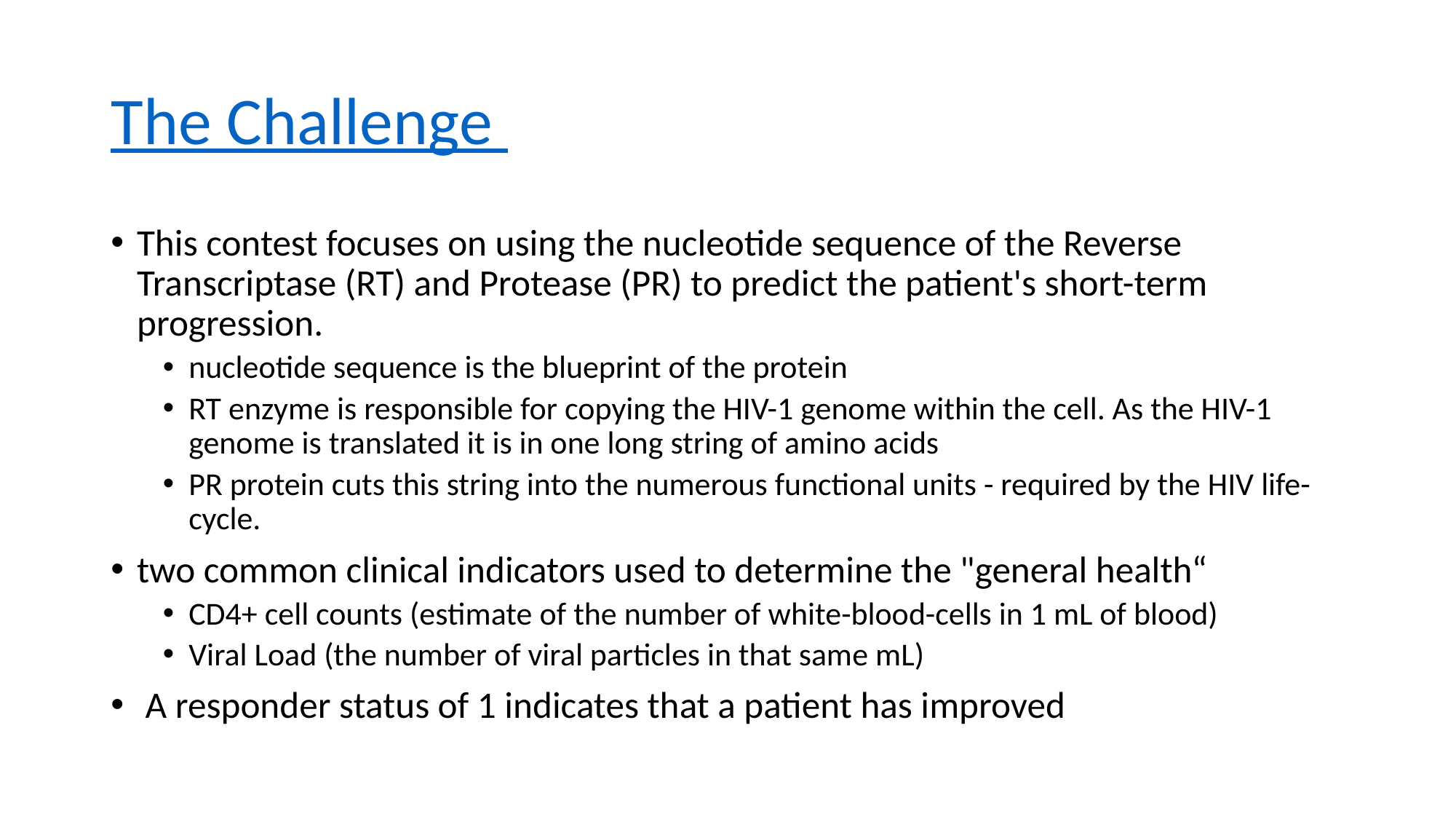

# The Challenge
This contest focuses on using the nucleotide sequence of the Reverse Transcriptase (RT) and Protease (PR) to predict the patient's short-term progression.
nucleotide sequence is the blueprint of the protein
RT enzyme is responsible for copying the HIV-1 genome within the cell. As the HIV-1 genome is translated it is in one long string of amino acids
PR protein cuts this string into the numerous functional units - required by the HIV life-cycle.
two common clinical indicators used to determine the "general health“
CD4+ cell counts (estimate of the number of white-blood-cells in 1 mL of blood)
Viral Load (the number of viral particles in that same mL)
 A responder status of 1 indicates that a patient has improved